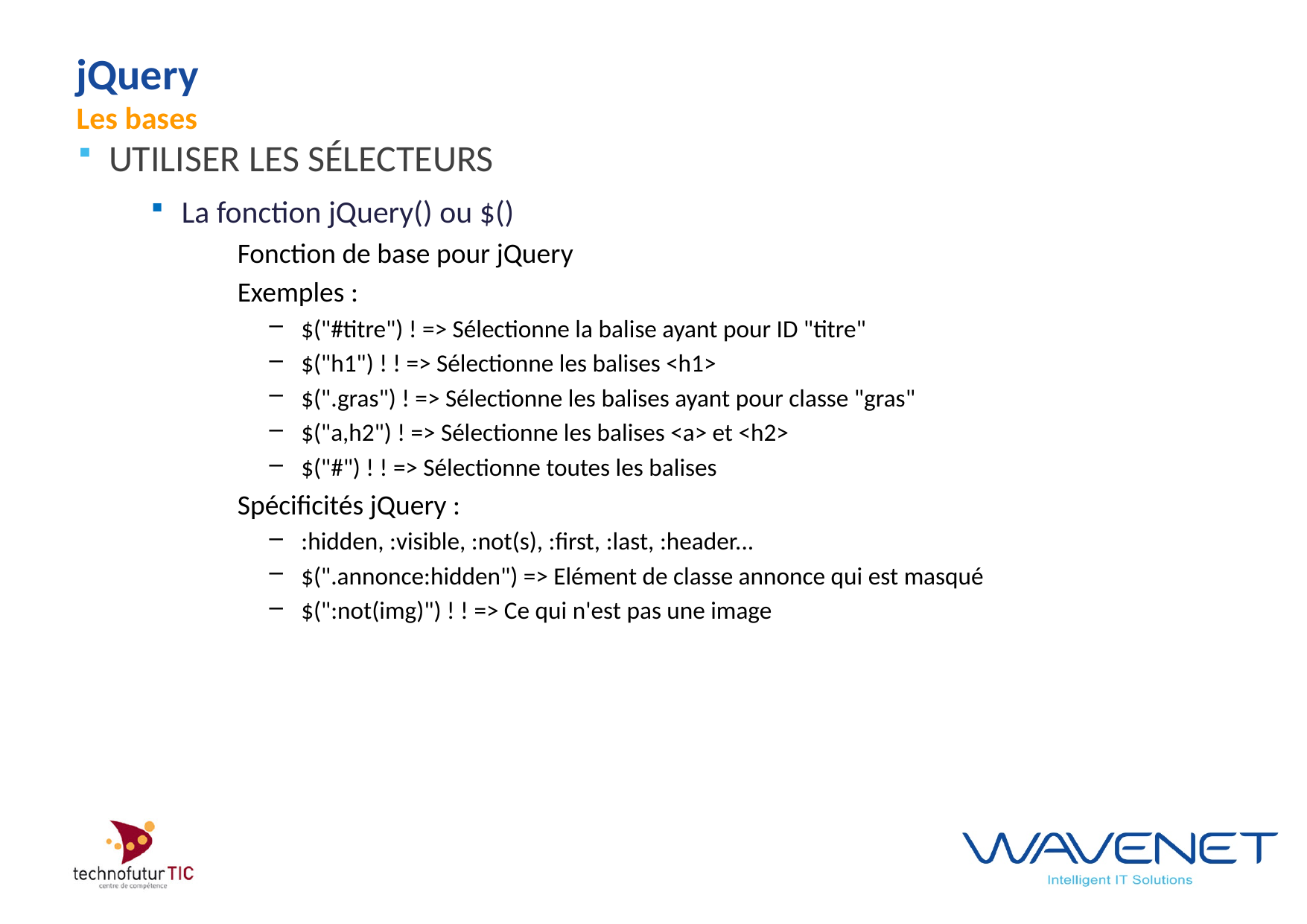

# jQuery Les bases
UTILISER LES SÉLECTEURS
La fonction jQuery() ou $()
Fonction de base pour jQuery
Exemples :
$("#titre") ! => Sélectionne la balise ayant pour ID "titre"
$("h1") ! ! => Sélectionne les balises <h1>
$(".gras") ! => Sélectionne les balises ayant pour classe "gras"
$("a,h2") ! => Sélectionne les balises <a> et <h2>
$("#") ! ! => Sélectionne toutes les balises
Spécificités jQuery :
:hidden, :visible, :not(s), :first, :last, :header...
$(".annonce:hidden") => Elément de classe annonce qui est masqué
$(":not(img)") ! ! => Ce qui n'est pas une image